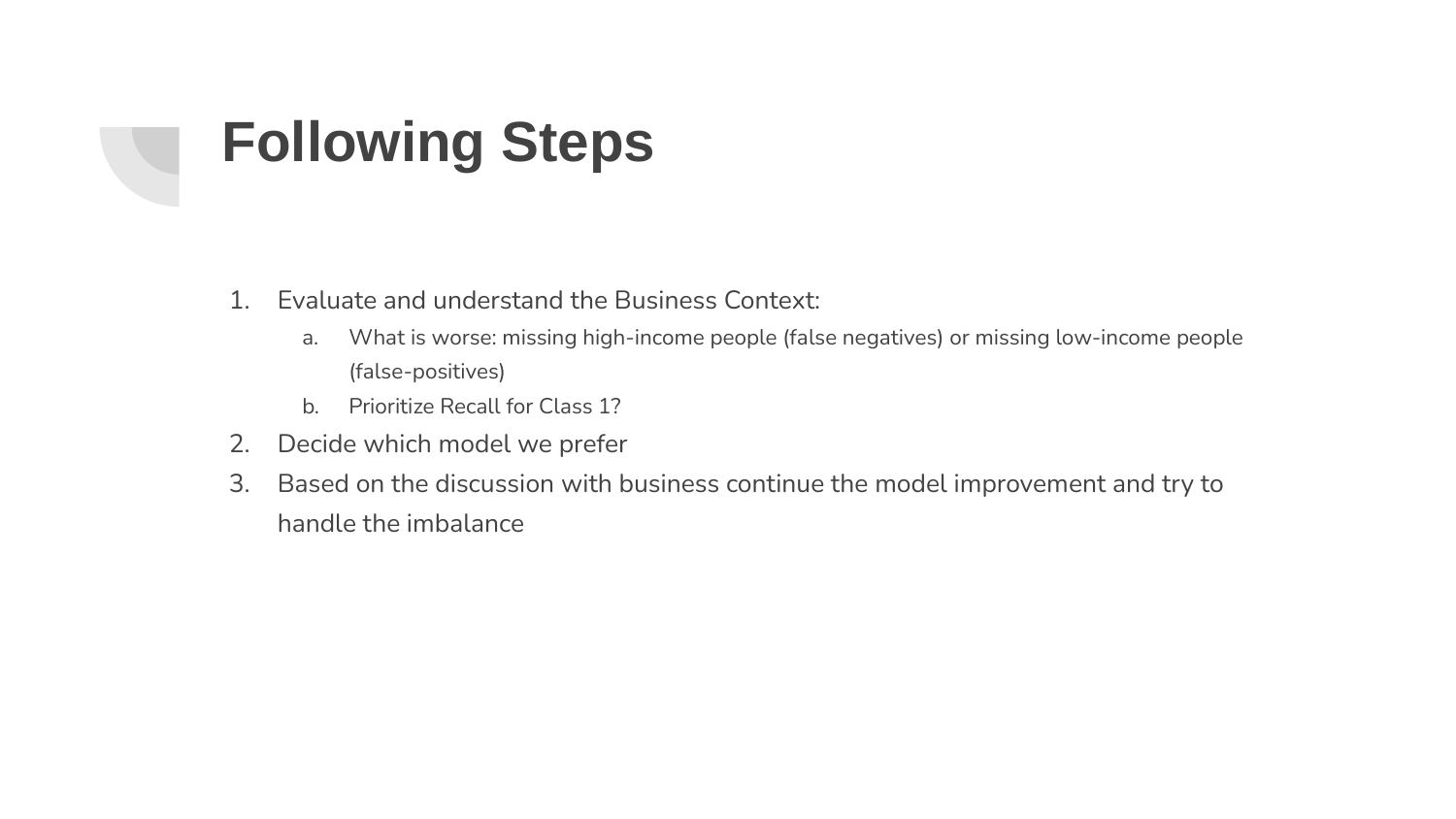

# Following Steps

Evaluate and understand the Business Context:
What is worse: missing high-income people (false negatives) or missing low-income people (false-positives)
Prioritize Recall for Class 1?
Decide which model we prefer
Based on the discussion with business continue the model improvement and try to handle the imbalance